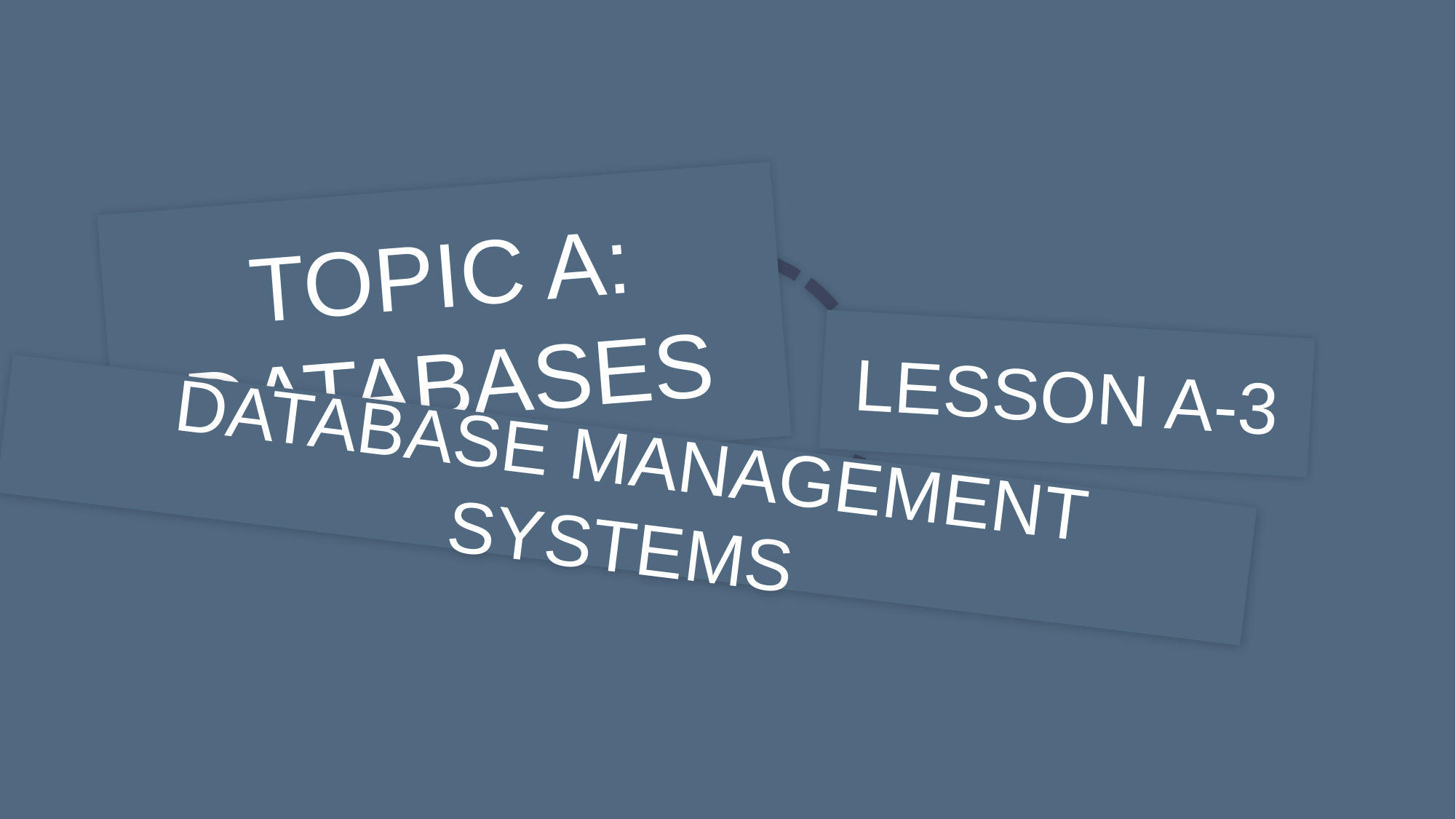

TOPIC A:
DATABASES

LESSON A-3
DATABASE MANAGEMENT SYSTEMS